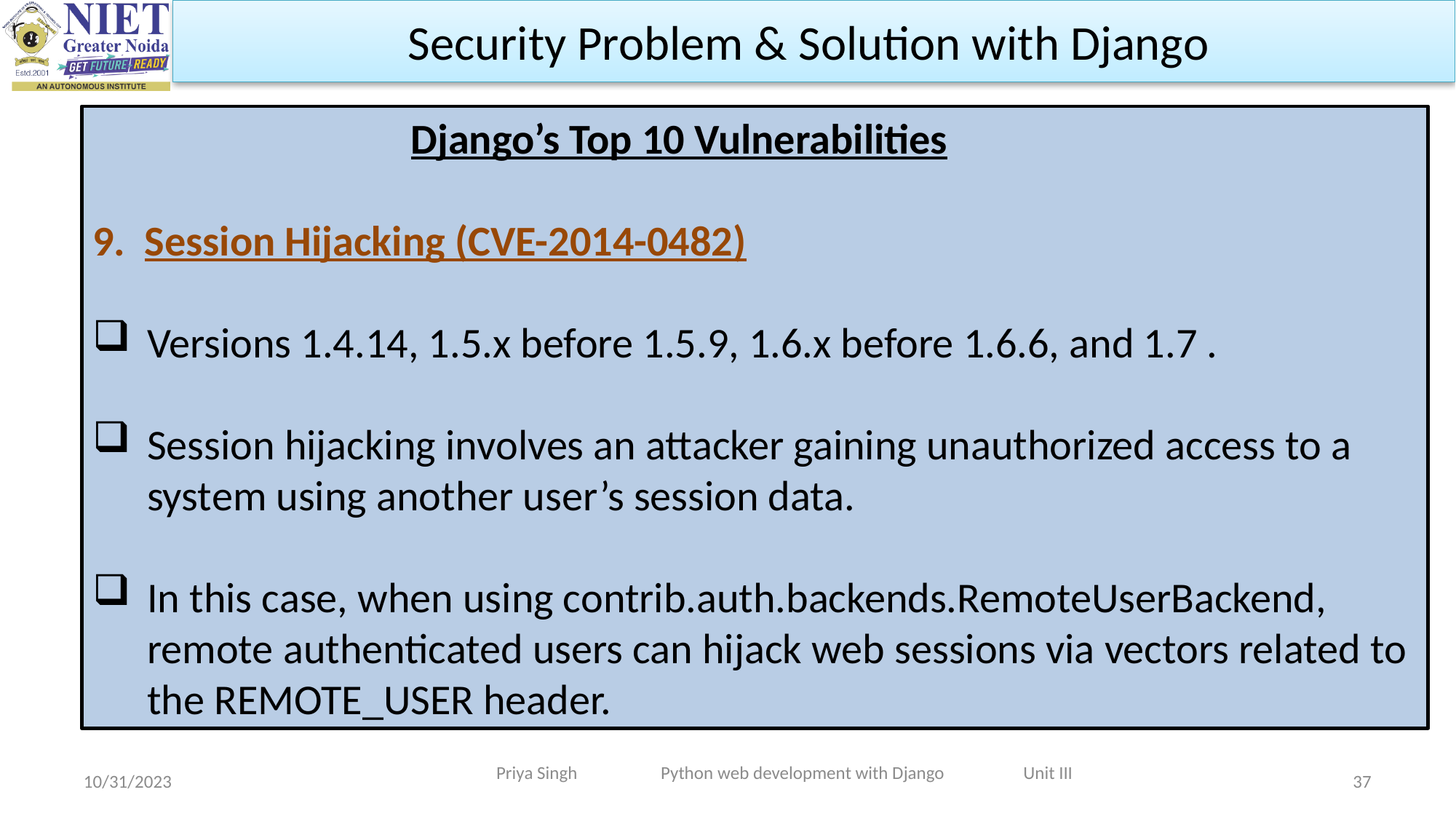

Security Problem & Solution with Django
                                 Django’s Top 10 Vulnerabilities

9.  Session Hijacking (CVE-2014-0482)

‍Versions 1.4.14, 1.5.x before 1.5.9, 1.6.x before 1.6.6, and 1.7 .

Session hijacking involves an attacker gaining unauthorized access to a system using another user’s session data.

In this case, when using contrib.auth.backends.RemoteUserBackend, remote authenticated users can hijack web sessions via vectors related to the REMOTE_USER header.

Priya Singh                    Python web development with Django                   Unit III
10/31/2023
37